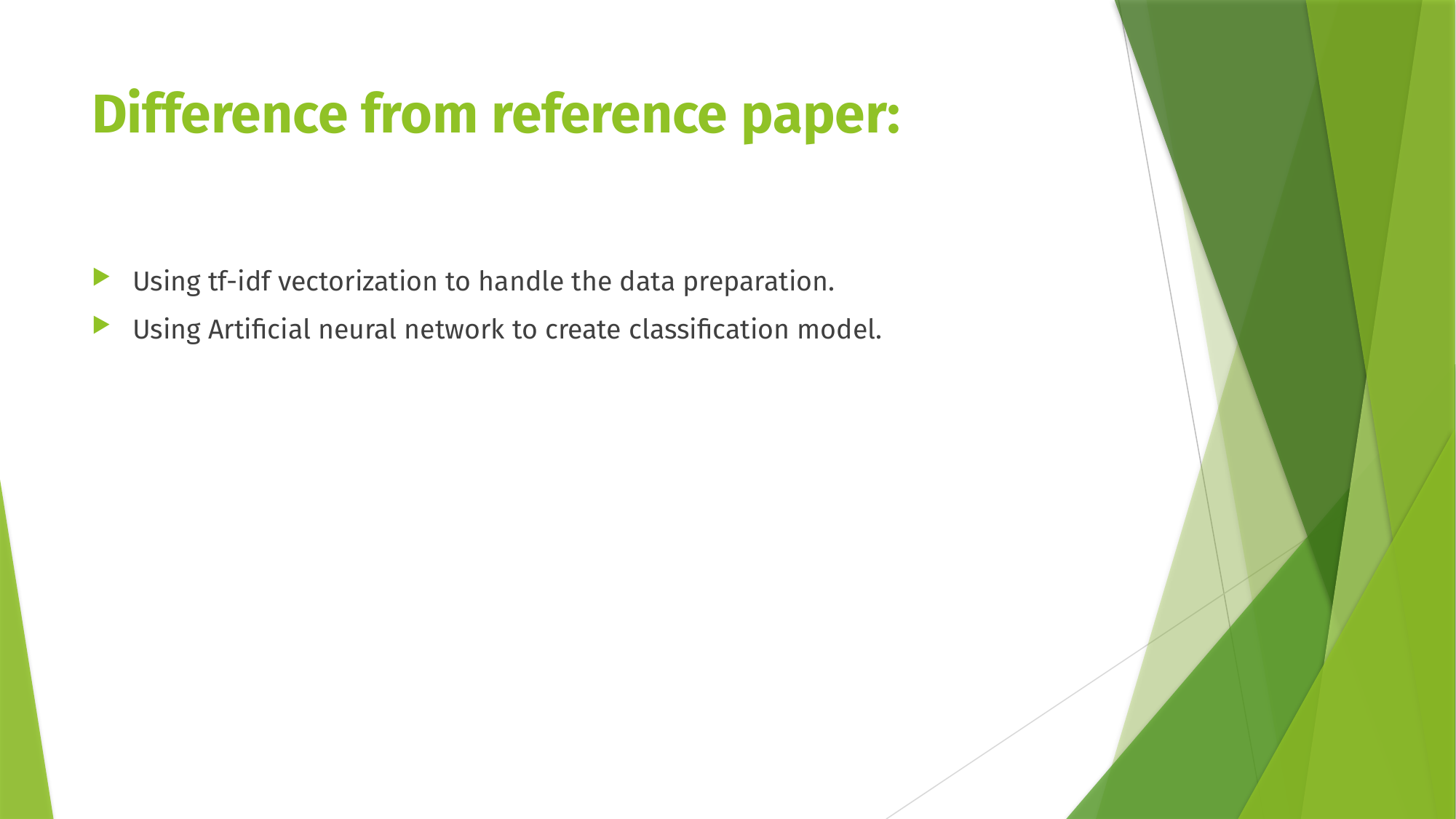

# Difference from reference paper:
Using tf-idf vectorization to handle the data preparation.
Using Artificial neural network to create classification model.